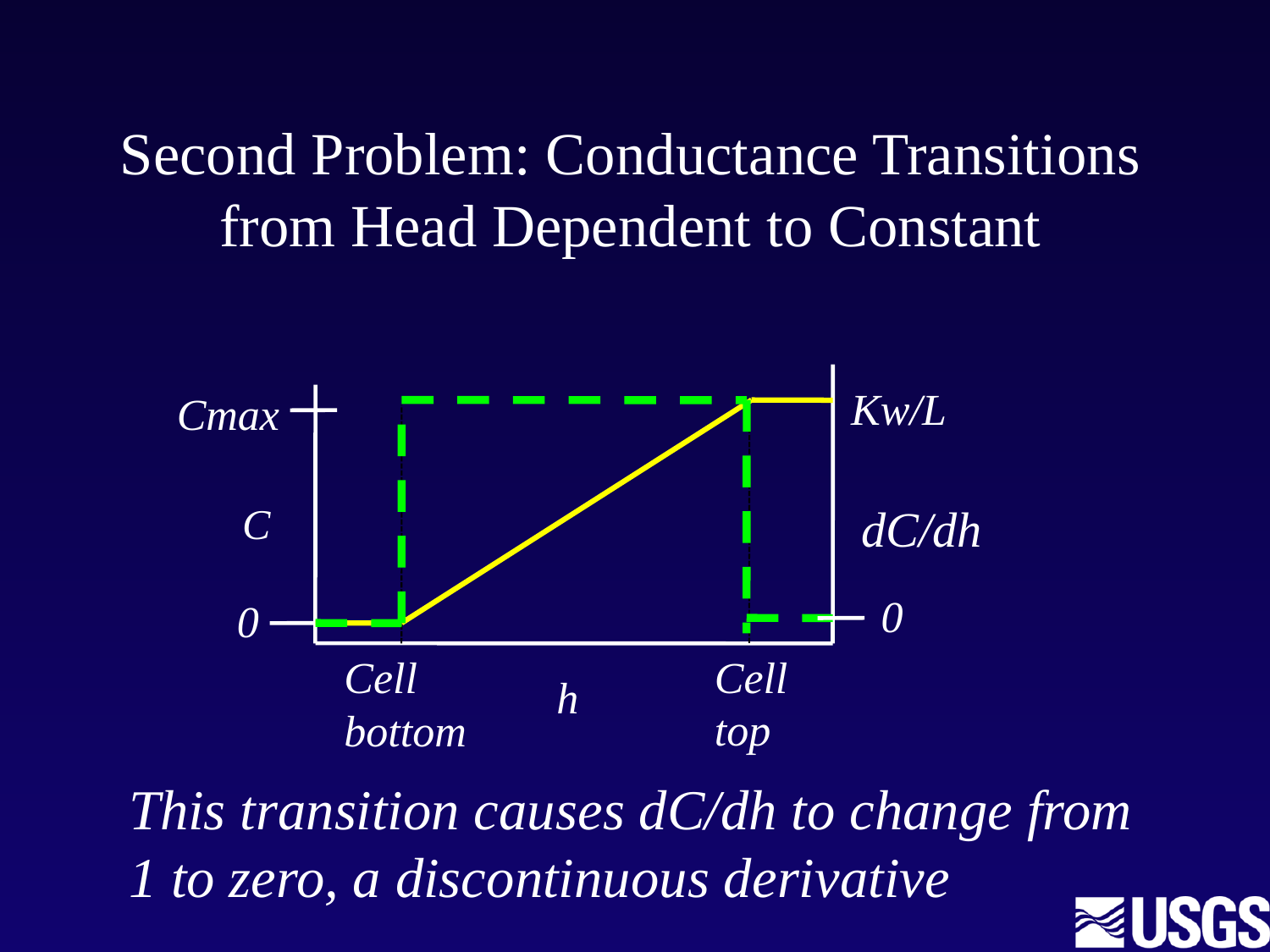

# Second Problem: Conductance Transitions from Head Dependent to Constant
Kw/L
Cmax
C
dC/dh
0
0
Cell
top
Cell
bottom
h
This transition causes dC/dh to change from
1 to zero, a discontinuous derivative